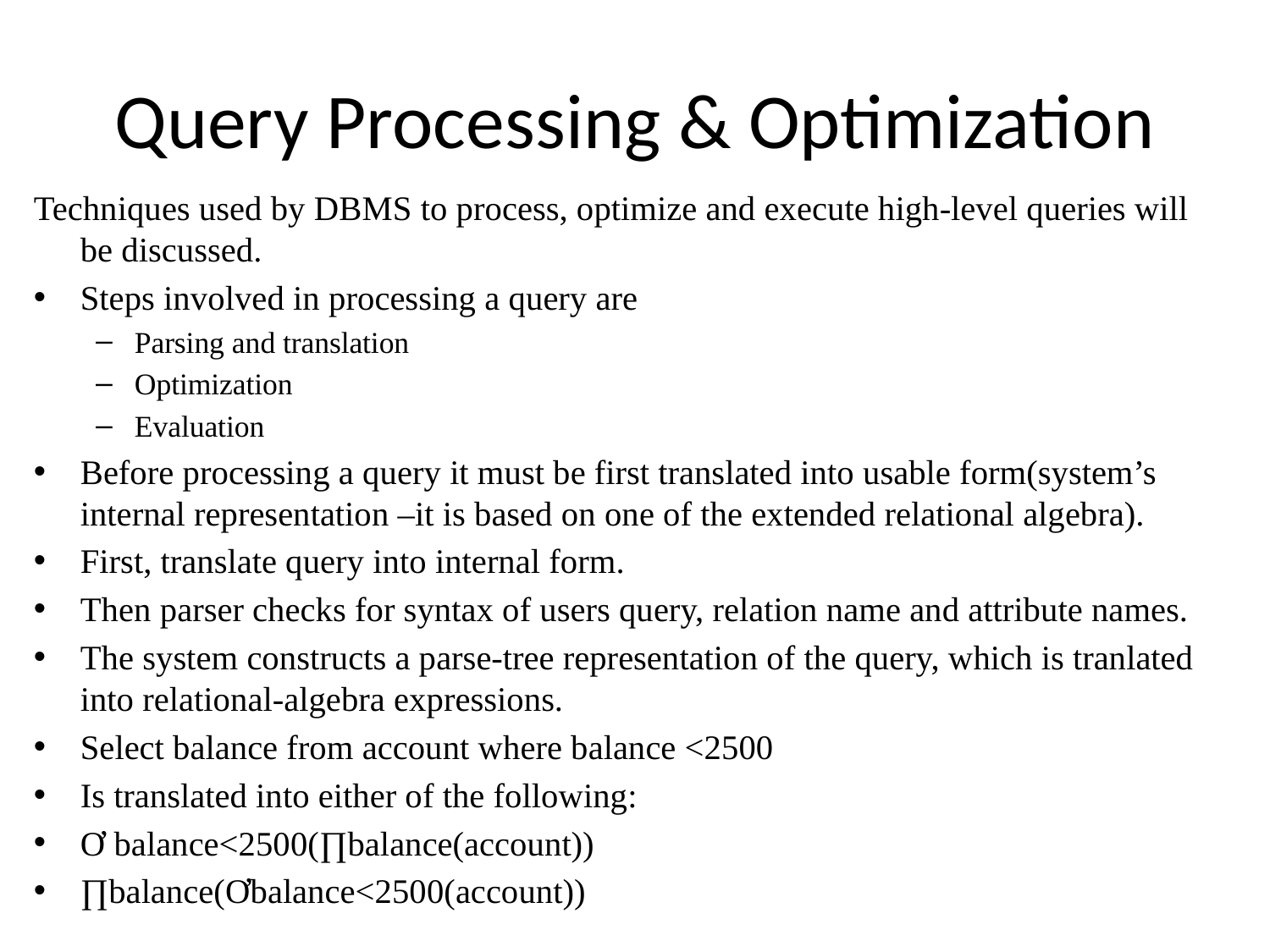

# Query Processing & Optimization
Techniques used by DBMS to process, optimize and execute high-level queries will be discussed.
Steps involved in processing a query are
Parsing and translation
Optimization
Evaluation
Before processing a query it must be first translated into usable form(system’s internal representation –it is based on one of the extended relational algebra).
First, translate query into internal form.
Then parser checks for syntax of users query, relation name and attribute names.
The system constructs a parse-tree representation of the query, which is tranlated into relational-algebra expressions.
Select balance from account where balance <2500
Is translated into either of the following:
Ơ balance<2500(∏balance(account))
∏balance(Ơbalance<2500(account))